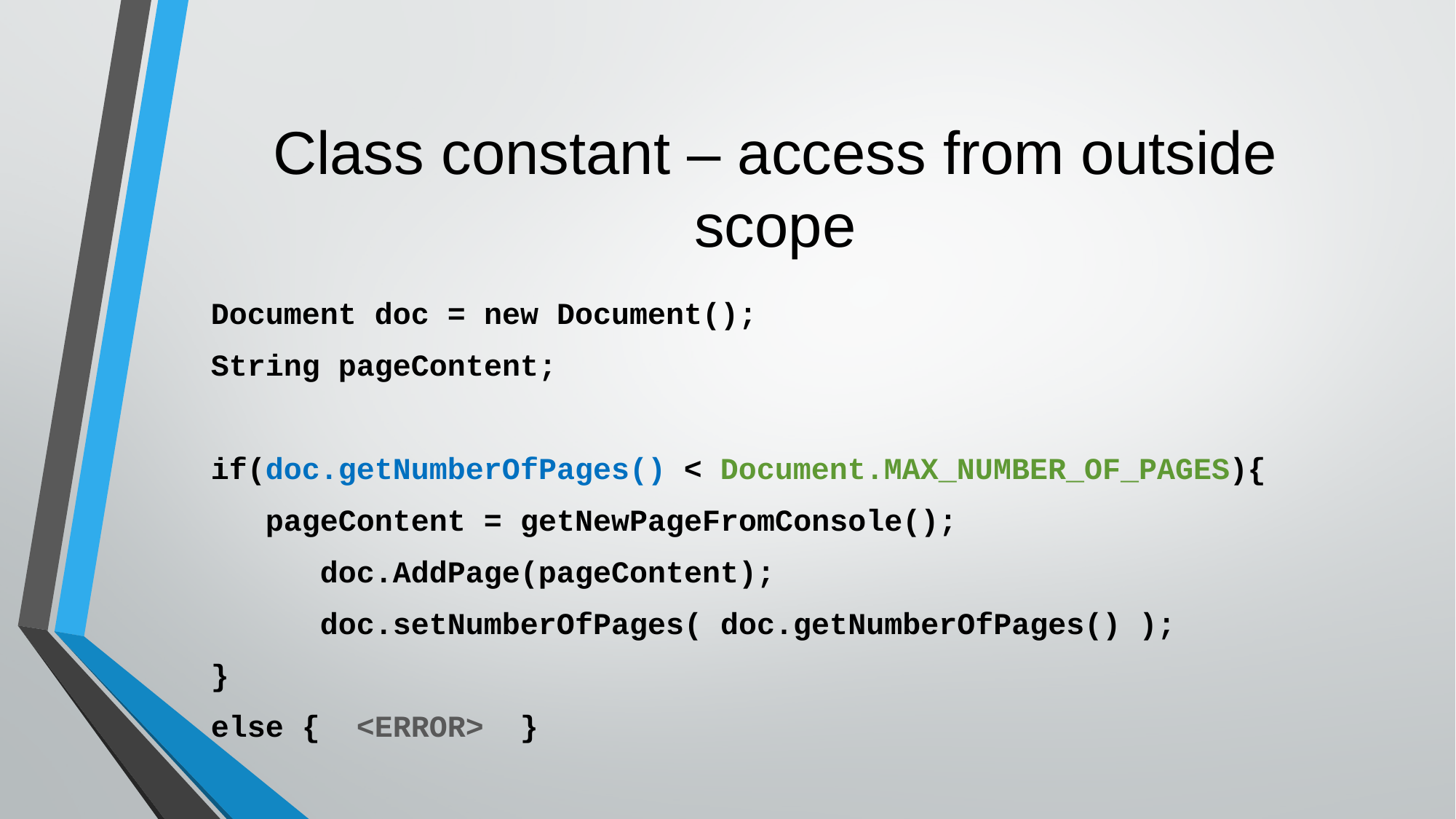

# Class constant – access from outside scope
Document doc = new Document();
String pageContent;

if(doc.getNumberOfPages() < Document.MAX_NUMBER_OF_PAGES){
   pageContent = getNewPageFromConsole();
	doc.AddPage(pageContent);
	doc.setNumberOfPages( doc.getNumberOfPages() );
}
else {  <ERROR>  }